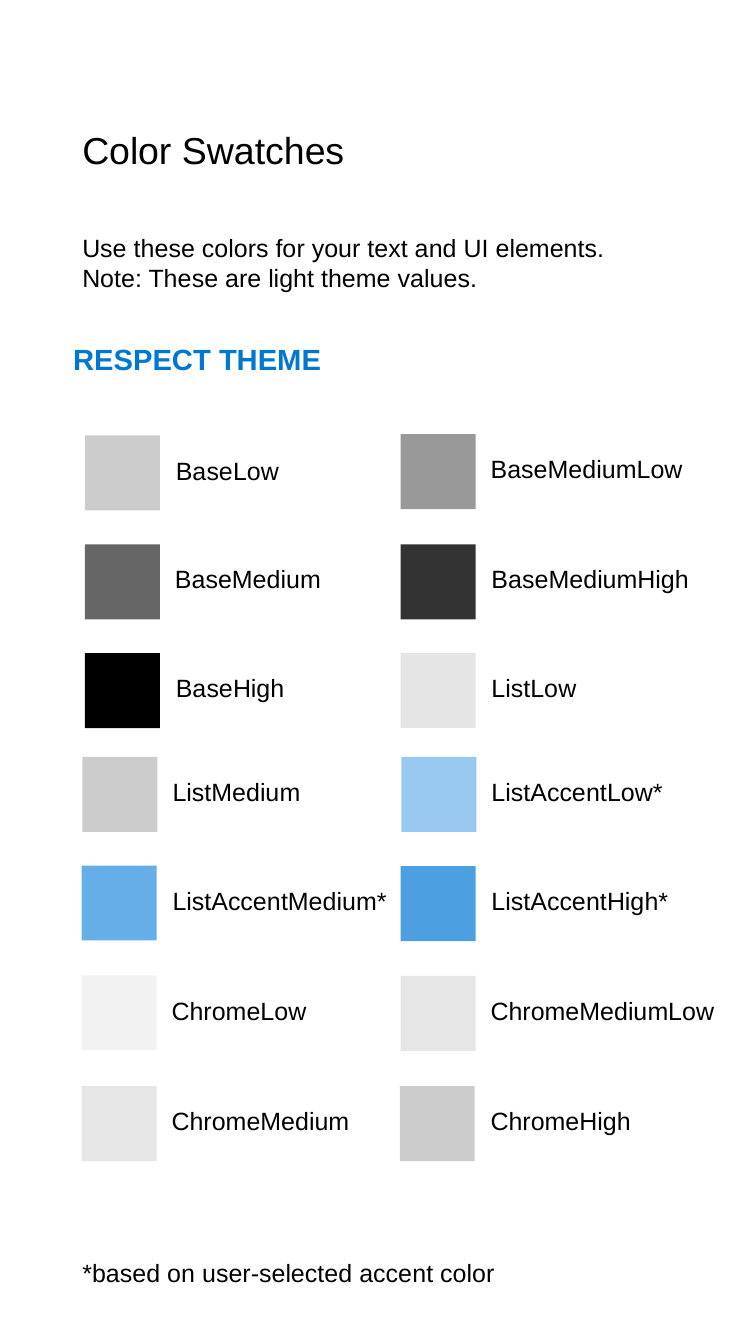

Color Swatches
Use these colors for your text and UI elements. Note: These are light theme values.
RESPECT THEME

BaseMediumLow
BaseLow

BaseMedium
BaseMediumHigh

ListLow
BaseHigh

ListMedium
ListAccentLow*

ListAccentMedium*
ListAccentHigh*

ChromeLow
ChromeMediumLow

ChromeMedium
ChromeHigh
*based on user-selected accent color